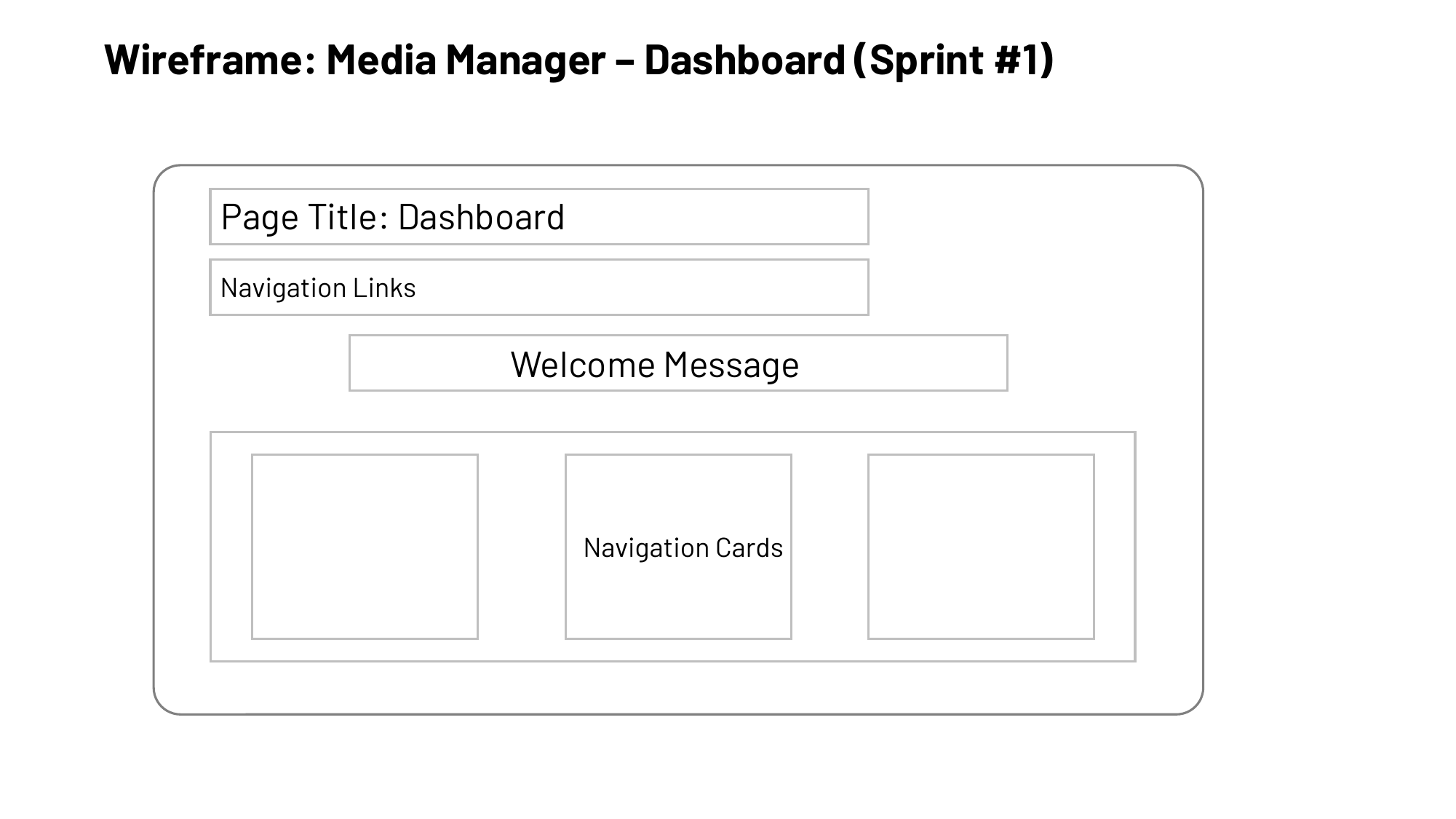

Wireframe: Media Manager – Dashboard (Sprint #1)
L
Page Title: Dashboard

Navigation Links

Welcome Message

Navigation Cards